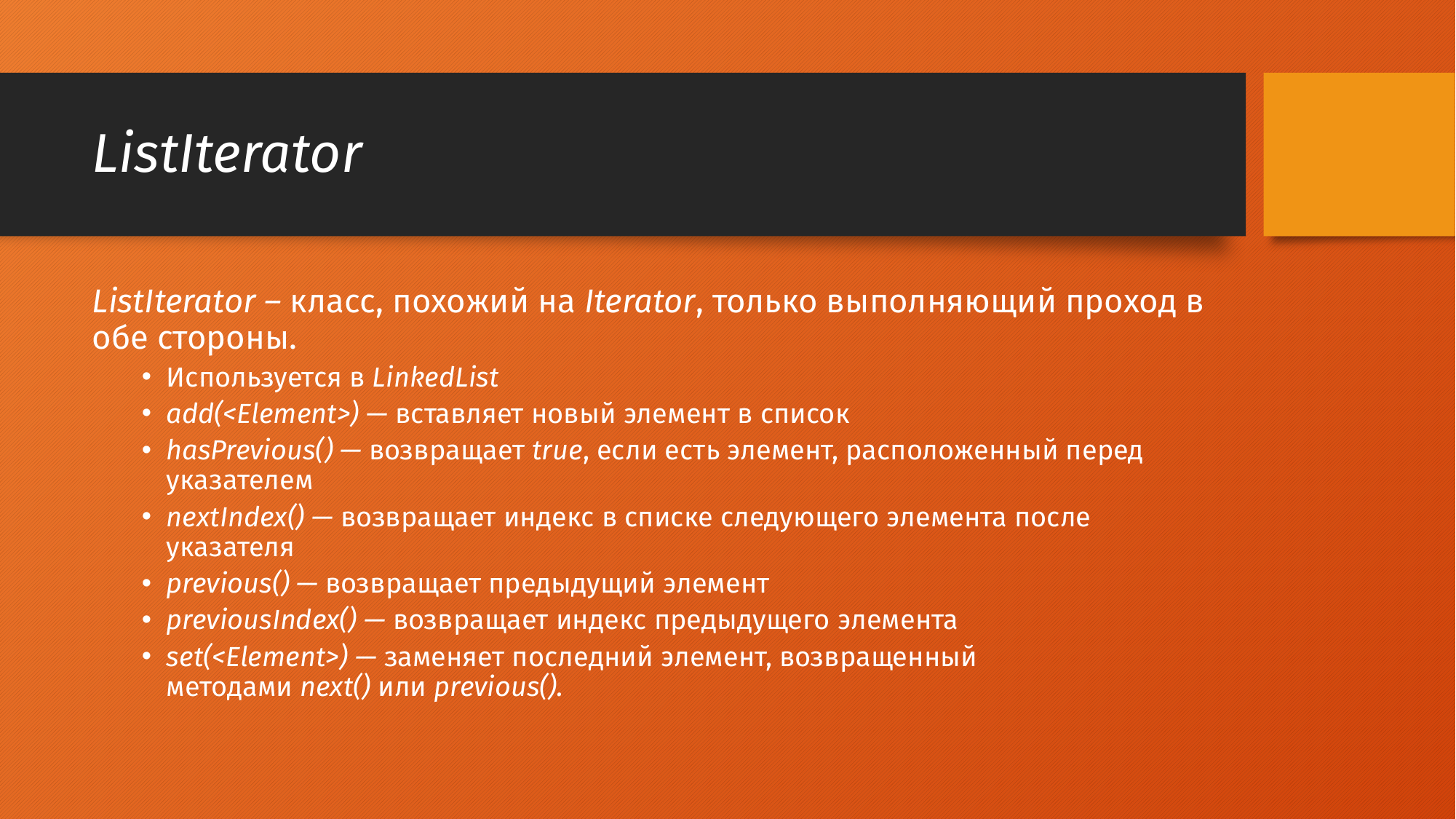

# ListIterator
ListIterator – класс, похожий на Iterator, только выполняющий проход в обе стороны.
Используется в LinkedList
add(<Element>) — вставляет новый элемент в список
hasPrevious() — возвращает true, если есть элемент, расположенный перед указателем
nextIndex() — возвращает индекс в списке следующего элемента после указателя
previous() — возвращает предыдущий элемент
previousIndex() — возвращает индекс предыдущего элемента
set(<Element>) — заменяет последний элемент, возвращенный методами next() или previous().